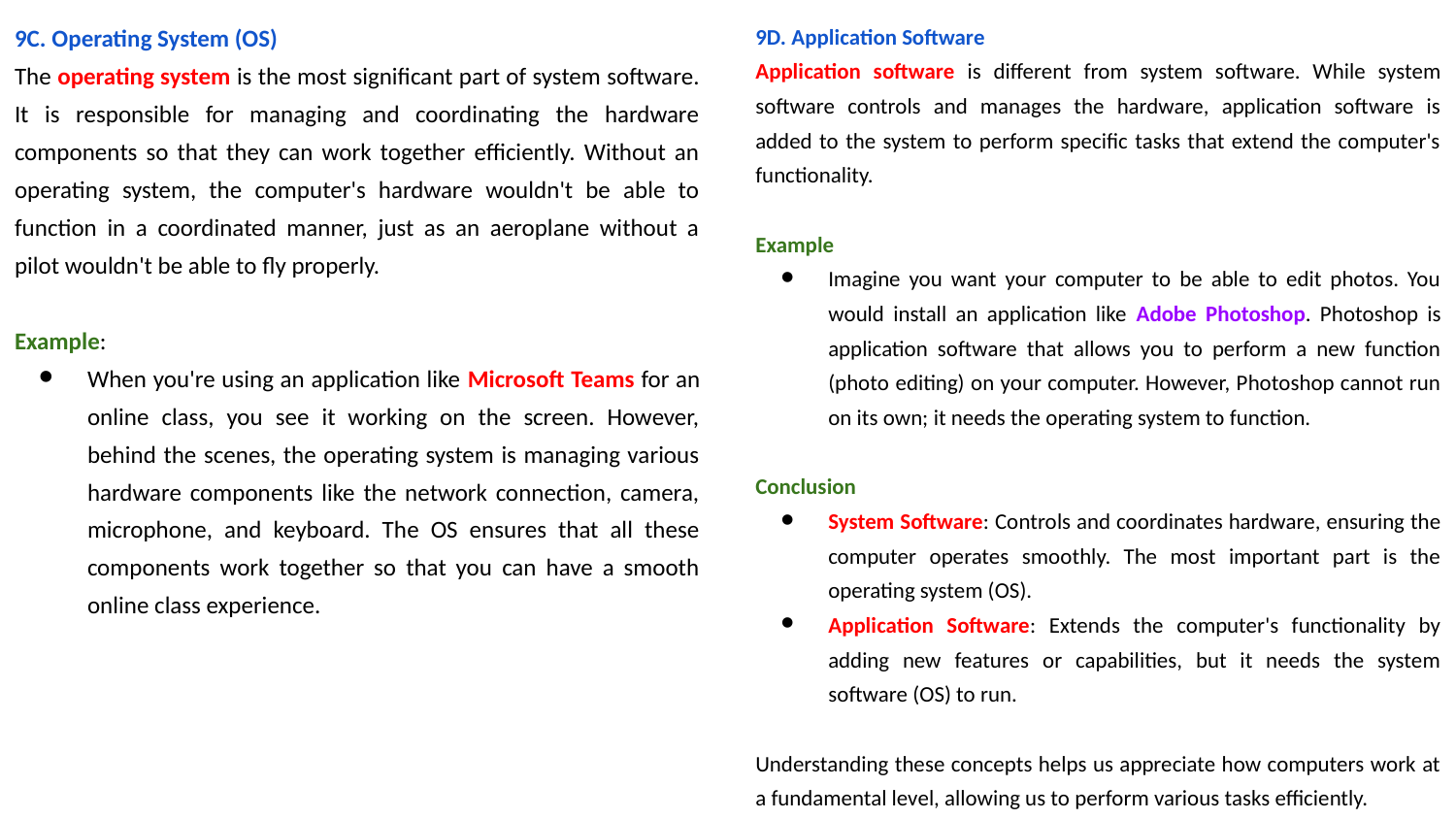

9D. Application Software
Application software is different from system software. While system software controls and manages the hardware, application software is added to the system to perform specific tasks that extend the computer's functionality.

Example
Imagine you want your computer to be able to edit photos. You would install an application like Adobe Photoshop. Photoshop is application software that allows you to perform a new function (photo editing) on your computer. However, Photoshop cannot run on its own; it needs the operating system to function.

Conclusion
System Software: Controls and coordinates hardware, ensuring the computer operates smoothly. The most important part is the operating system (OS).
Application Software: Extends the computer's functionality by adding new features or capabilities, but it needs the system software (OS) to run.

Understanding these concepts helps us appreciate how computers work at a fundamental level, allowing us to perform various tasks efficiently.
9C. Operating System (OS)
The operating system is the most significant part of system software. It is responsible for managing and coordinating the hardware components so that they can work together efficiently. Without an operating system, the computer's hardware wouldn't be able to function in a coordinated manner, just as an aeroplane without a pilot wouldn't be able to fly properly.

Example:
When you're using an application like Microsoft Teams for an online class, you see it working on the screen. However, behind the scenes, the operating system is managing various hardware components like the network connection, camera, microphone, and keyboard. The OS ensures that all these components work together so that you can have a smooth online class experience.